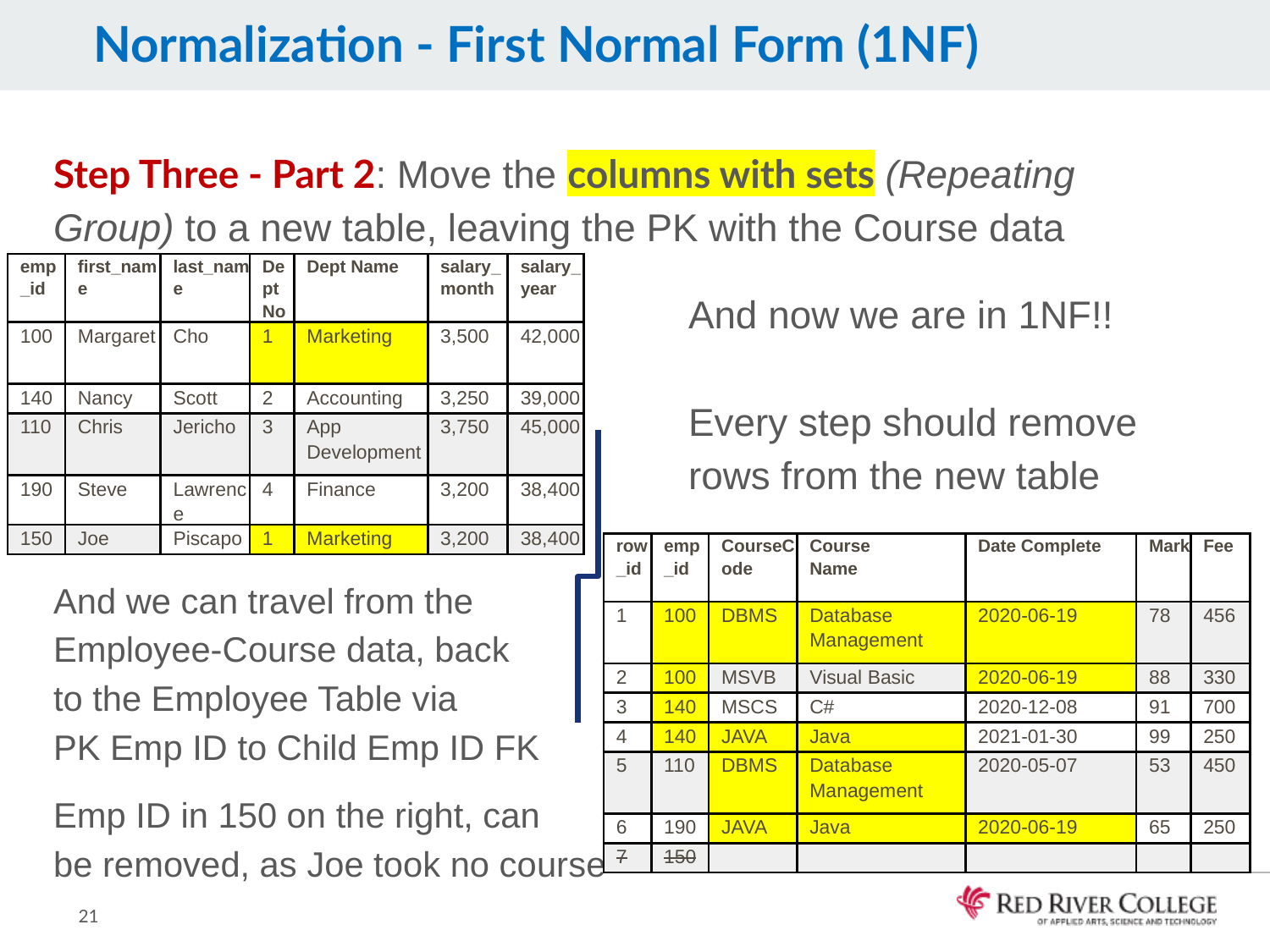

# Normalization - First Normal Form (1NF)
Step Three - Part 2: Move the columns with sets (Repeating Group) to a new table, leaving the PK with the Course data

					And now we are in 1NF!!

					Every step should remove 					rows from the new table

And we can travel from the
Employee-Course data, back
to the Employee Table via
PK Emp ID to Child Emp ID FK
Emp ID in 150 on the right, can
be removed, as Joe took no course

| emp\_id | first\_name | last\_name | Dept No | Dept Name | salary\_month | salary\_year |
| --- | --- | --- | --- | --- | --- | --- |
| 100 | Margaret | Cho | 1 | Marketing | 3,500 | 42,000 |
| 140 | Nancy | Scott | 2 | Accounting | 3,250 | 39,000 |
| 110 | Chris | Jericho | 3 | App Development | 3,750 | 45,000 |
| 190 | Steve | Lawrence | 4 | Finance | 3,200 | 38,400 |
| 150 | Joe | Piscapo | 1 | Marketing | 3,200 | 38,400 |
| row\_id | emp\_id | CourseCode | Course Name | Date Complete | Mark | Fee |
| --- | --- | --- | --- | --- | --- | --- |
| 1 | 100 | DBMS | Database Management | 2020-06-19 | 78 | 456 |
| 2 | 100 | MSVB | Visual Basic | 2020-06-19 | 88 | 330 |
| 3 | 140 | MSCS | C# | 2020-12-08 | 91 | 700 |
| 4 | 140 | JAVA | Java | 2021-01-30 | 99 | 250 |
| 5 | 110 | DBMS | Database Management | 2020-05-07 | 53 | 450 |
| 6 | 190 | JAVA | Java | 2020-06-19 | 65 | 250 |
| 7 | 150 |  |  |  |  |  |
21